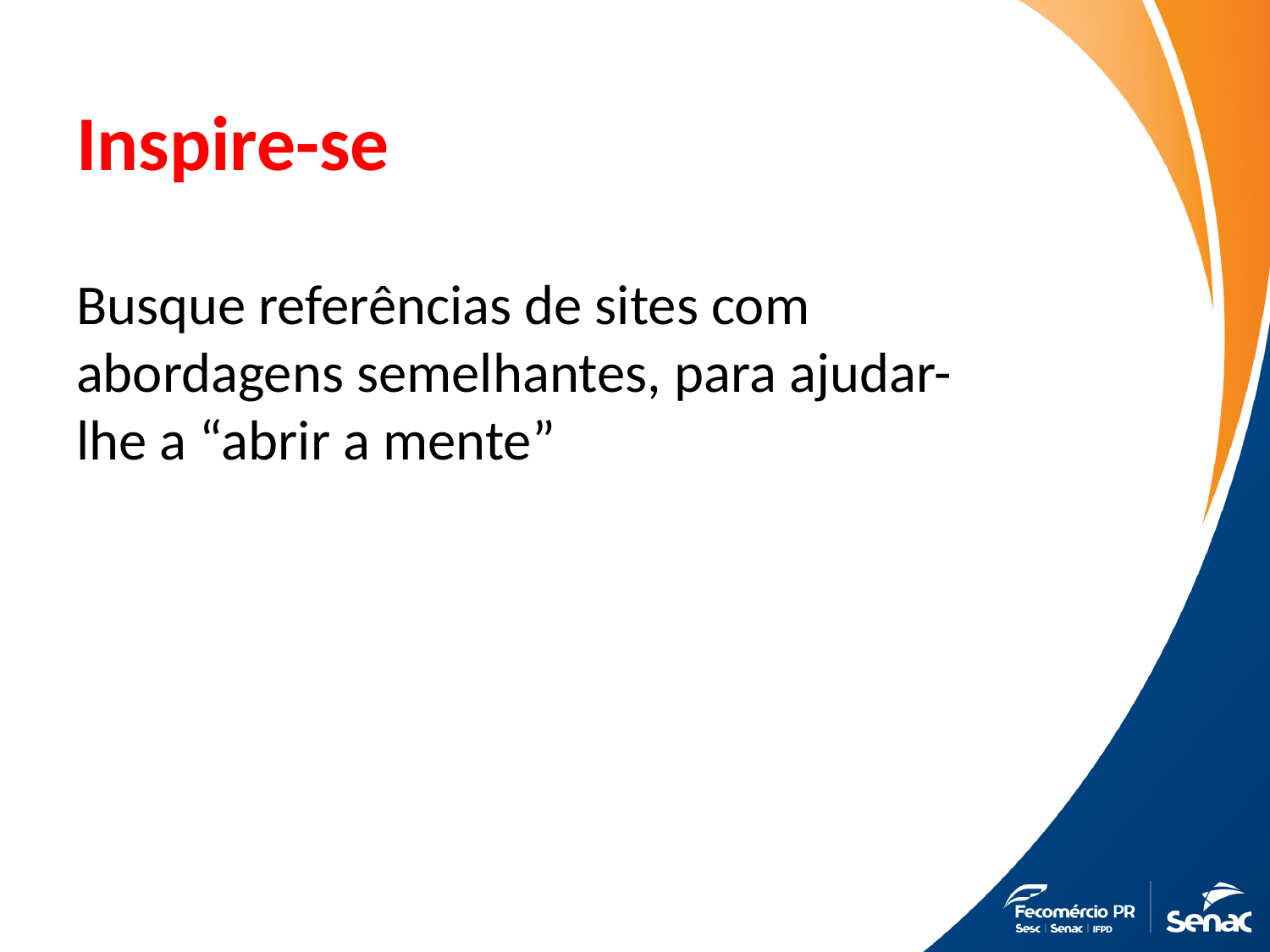

# Inspire-se
Busque referências de sites com abordagens semelhantes, para ajudar-lhe a “abrir a mente”